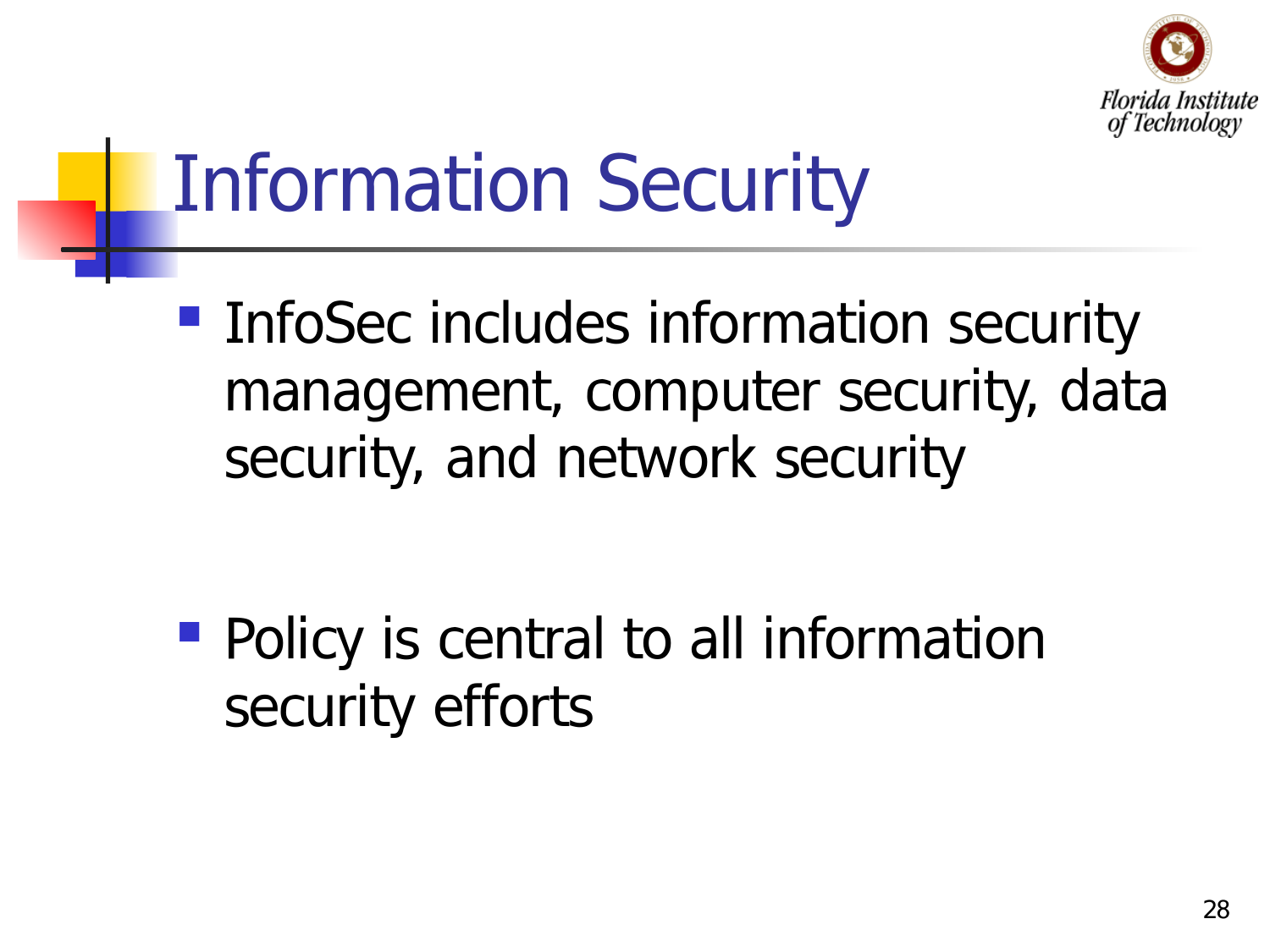

# Information Security
InfoSec includes information security management, computer security, data security, and network security
Policy is central to all information security efforts
28